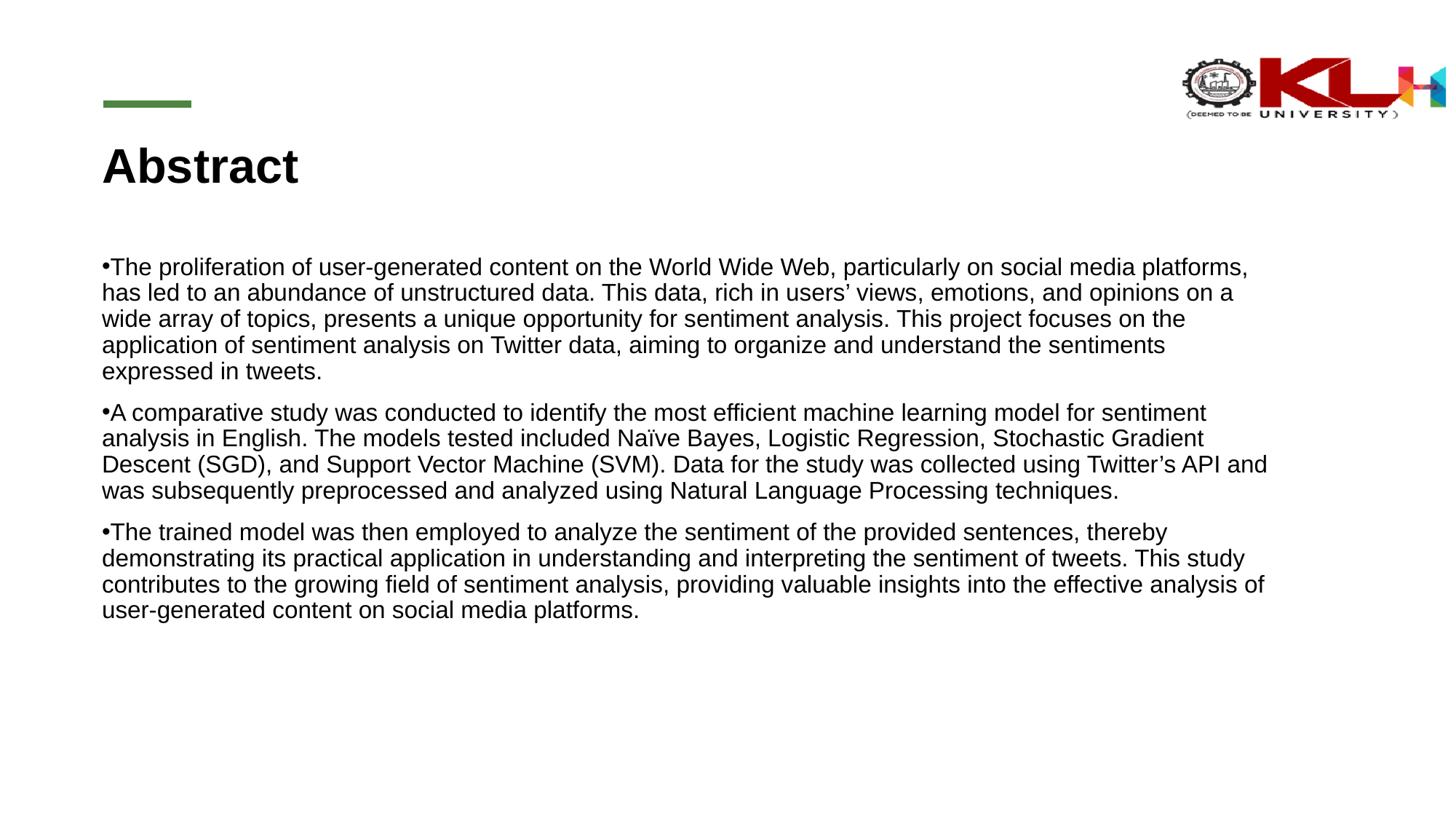

# Abstract
The proliferation of user-generated content on the World Wide Web, particularly on social media platforms, has led to an abundance of unstructured data. This data, rich in users’ views, emotions, and opinions on a wide array of topics, presents a unique opportunity for sentiment analysis. This project focuses on the application of sentiment analysis on Twitter data, aiming to organize and understand the sentiments expressed in tweets.
A comparative study was conducted to identify the most efficient machine learning model for sentiment analysis in English. The models tested included Naïve Bayes, Logistic Regression, Stochastic Gradient Descent (SGD), and Support Vector Machine (SVM). Data for the study was collected using Twitter’s API and was subsequently preprocessed and analyzed using Natural Language Processing techniques.
The trained model was then employed to analyze the sentiment of the provided sentences, thereby demonstrating its practical application in understanding and interpreting the sentiment of tweets. This study contributes to the growing field of sentiment analysis, providing valuable insights into the effective analysis of user-generated content on social media platforms.